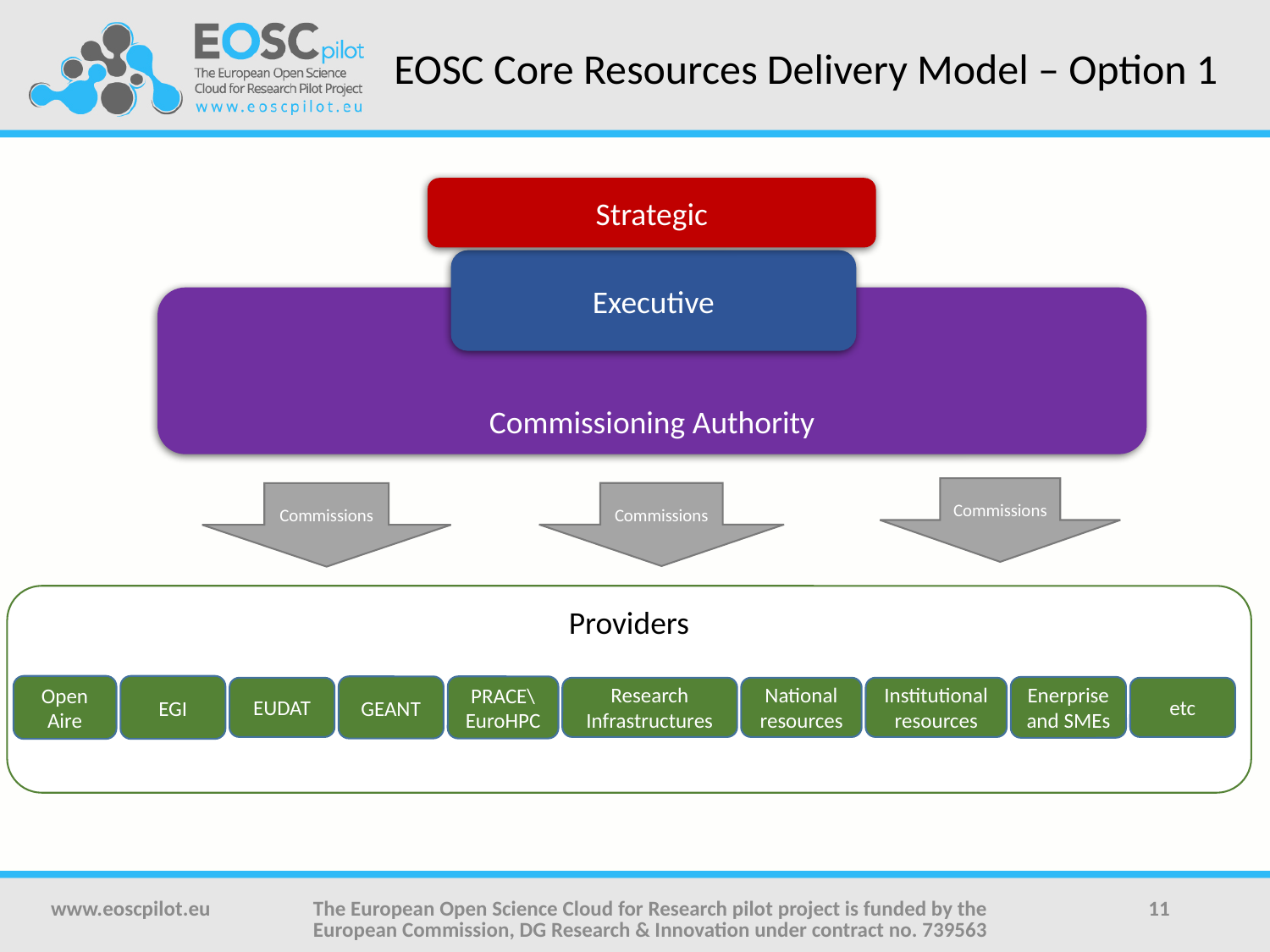

# EOSC Core Resources Delivery Model – Option 1
Strategic
Executive
Commissioning Authority
Commissions
Commissions
Commissions
Providers
Open
Aire
EGI
GEANT
PRACE\
EuroHPC
Enerprise and SMEs
EUDAT
Research Infrastructures
National resources
Institutional resources
etc
www.eoscpilot.eu
The European Open Science Cloud for Research pilot project is funded by the European Commission, DG Research & Innovation under contract no. 739563
11